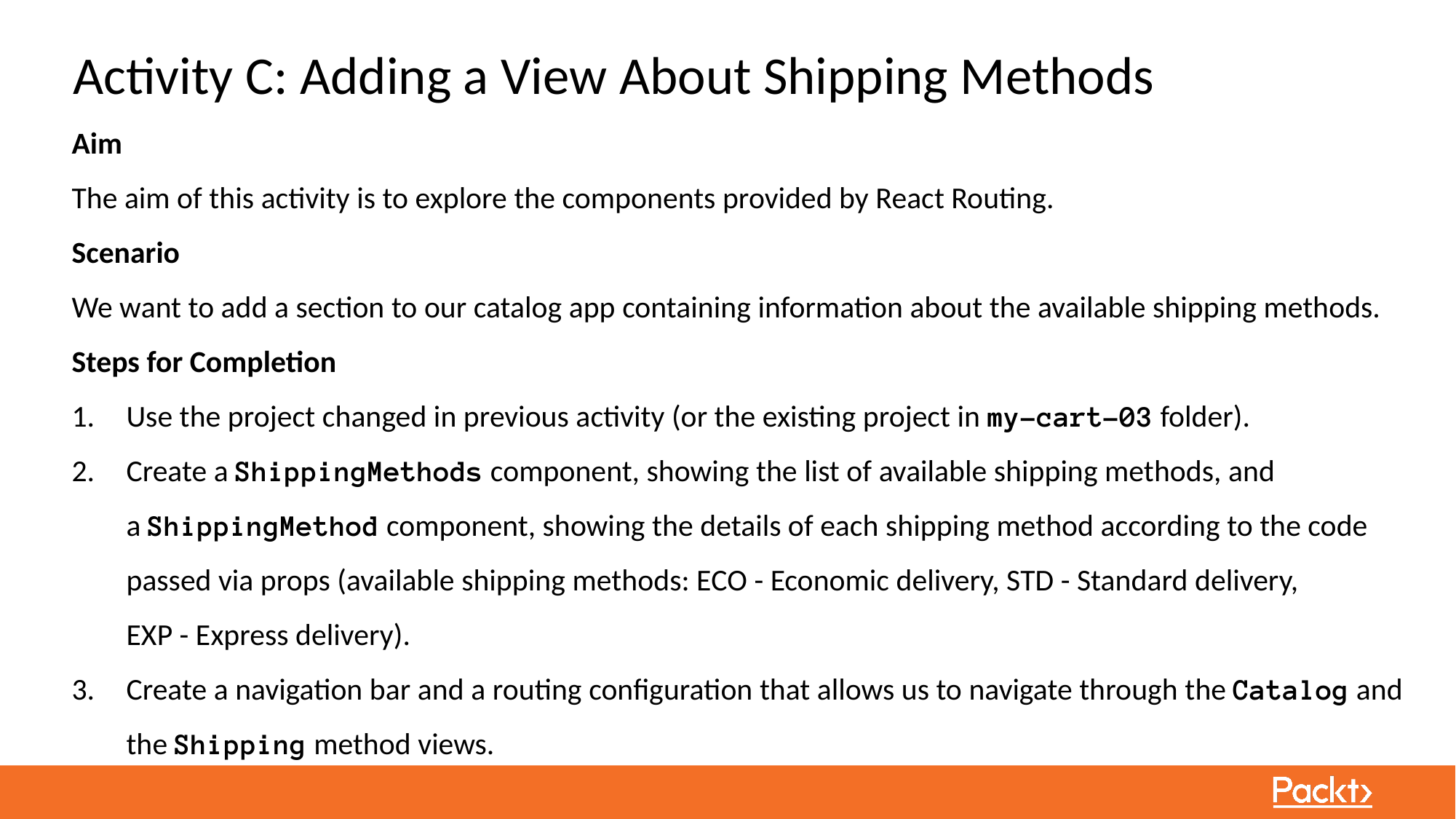

Activity C: Adding a View About Shipping Methods
Aim
The aim of this activity is to explore the components provided by React Routing.
Scenario
We want to add a section to our catalog app containing information about the available shipping methods.
Steps for Completion
Use the project changed in previous activity (or the existing project in my-cart-03 folder).
Create a ShippingMethods component, showing the list of available shipping methods, and
a ShippingMethod component, showing the details of each shipping method according to the code
passed via props (available shipping methods: ECO - Economic delivery, STD - Standard delivery,
EXP - Express delivery).
Create a navigation bar and a routing configuration that allows us to navigate through the Catalog and the Shipping method views.